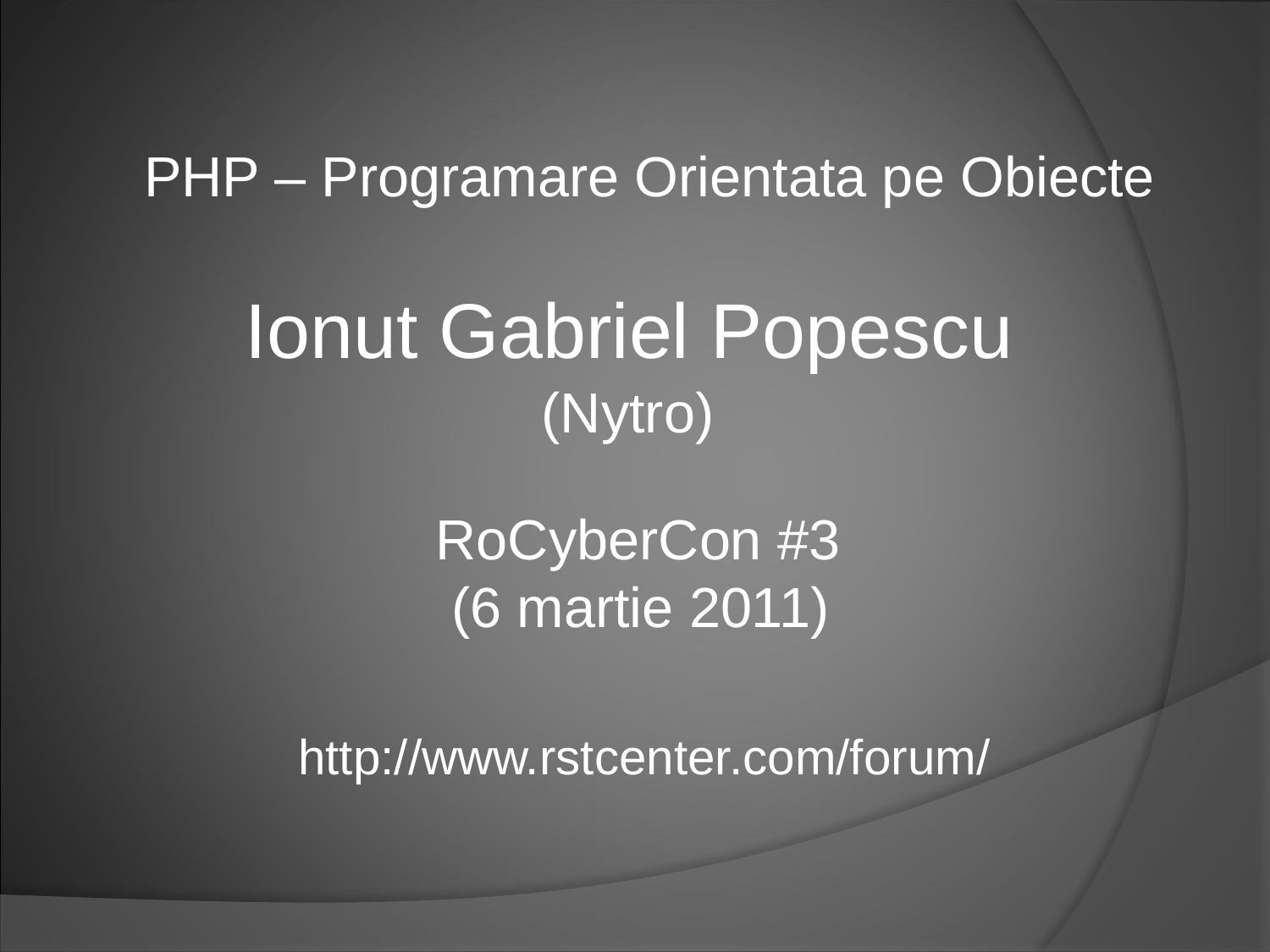

# PHP – Programare Orientata pe Obiecte
Ionut Gabriel Popescu
(Nytro)
RoCyberCon #3
 (6 martie 2011)
http://www.rstcenter.com/forum/